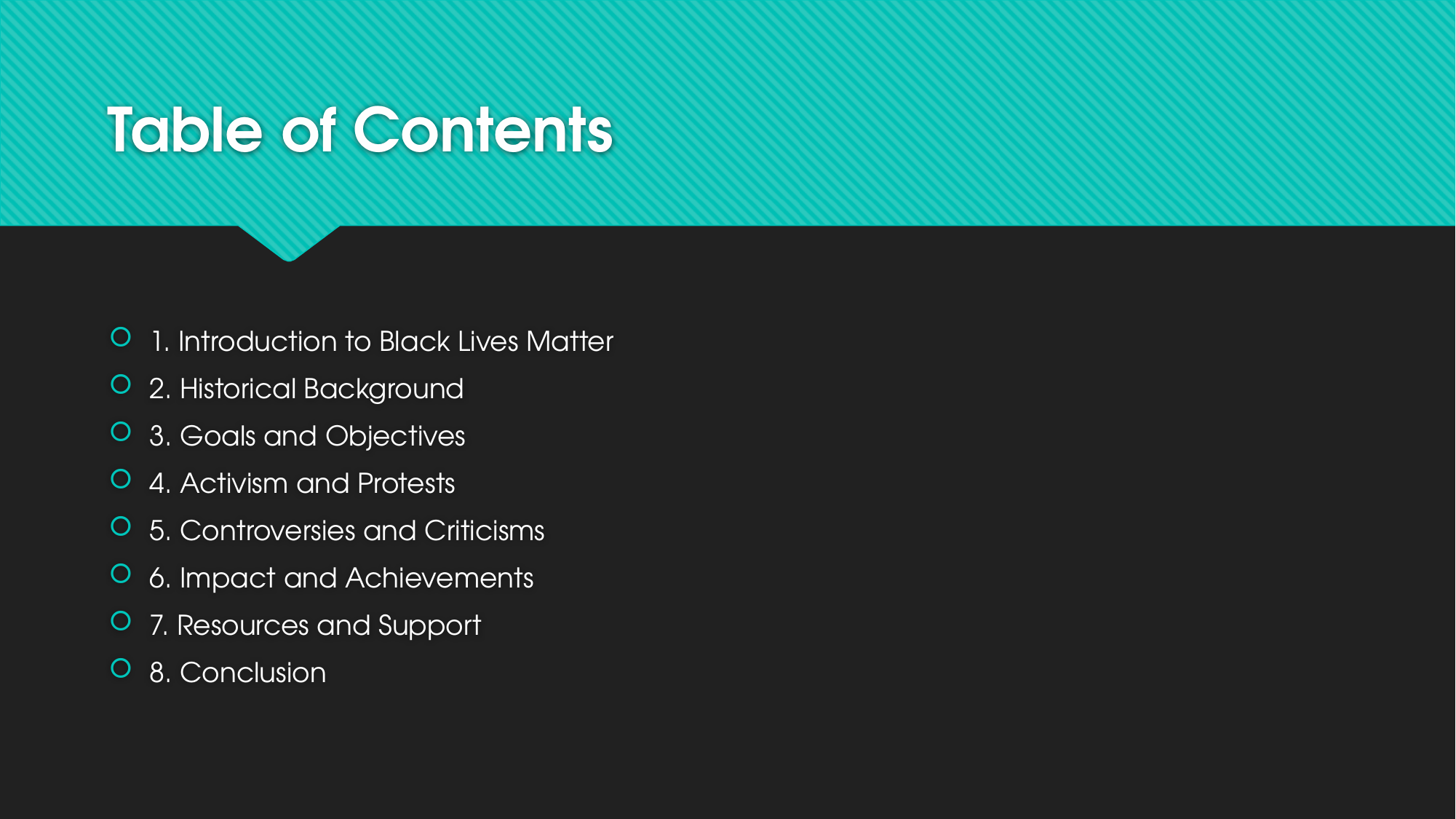

# Table of Contents

1. Introduction to Black Lives Matter
2. Historical Background
3. Goals and Objectives
4. Activism and Protests
5. Controversies and Criticisms
6. Impact and Achievements
7. Resources and Support
8. Conclusion